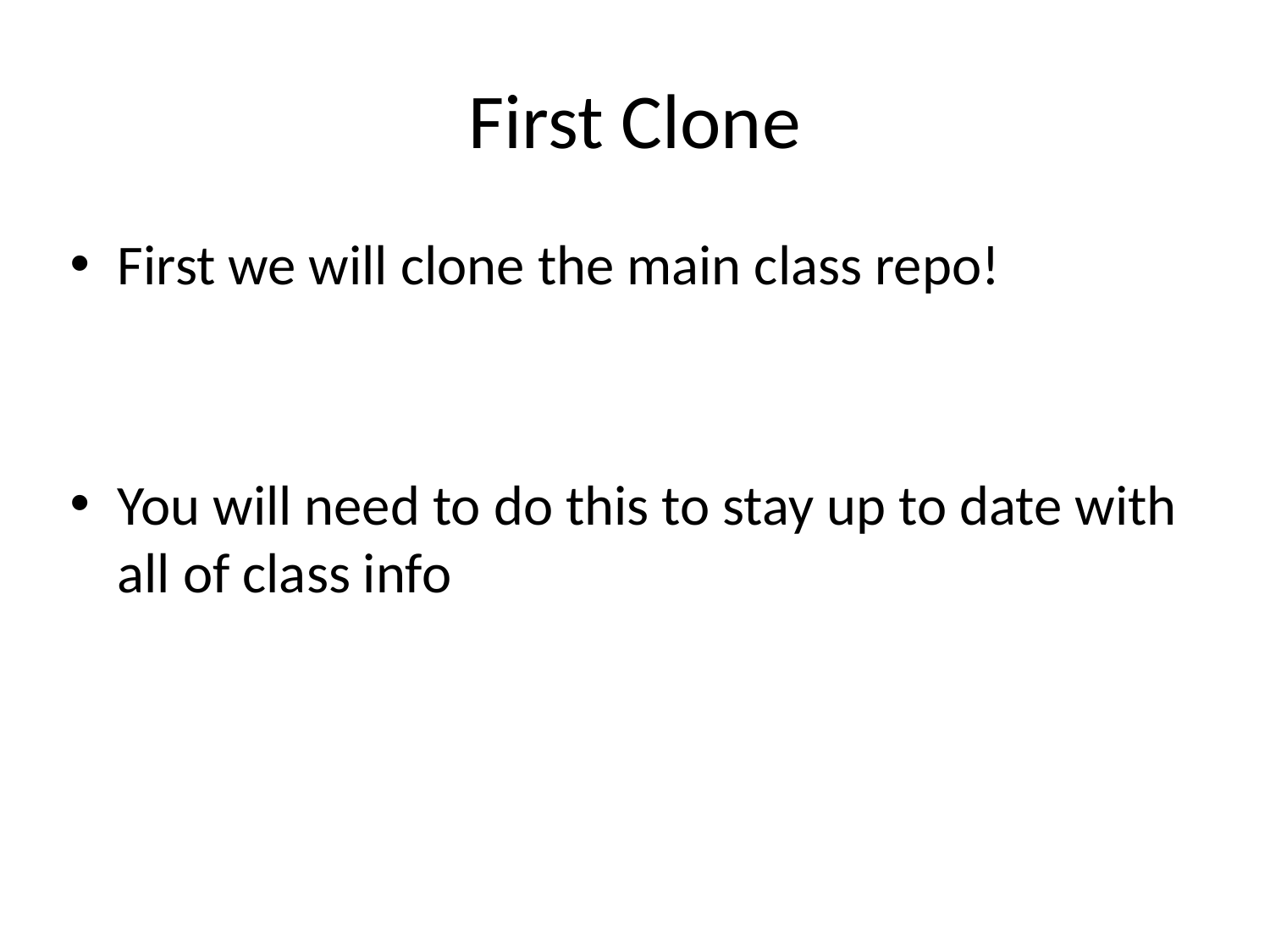

# First Clone
First we will clone the main class repo!

You will need to do this to stay up to date with all of class info
16